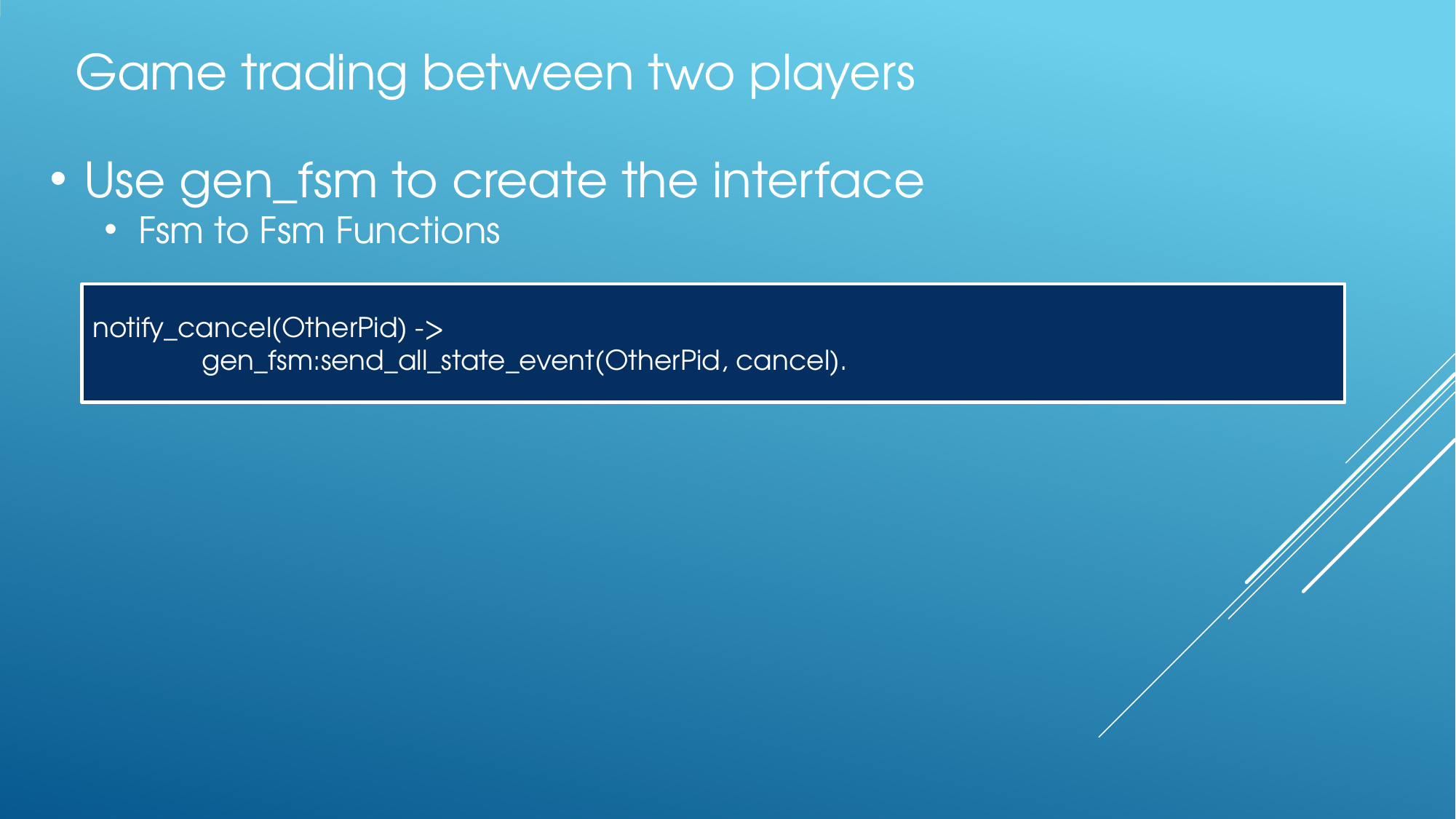

Game trading between two players
Use gen_fsm to create the interface
Fsm to Fsm Functions

notify_cancel(OtherPid) ->
	gen_fsm:send_all_state_event(OtherPid, cancel).